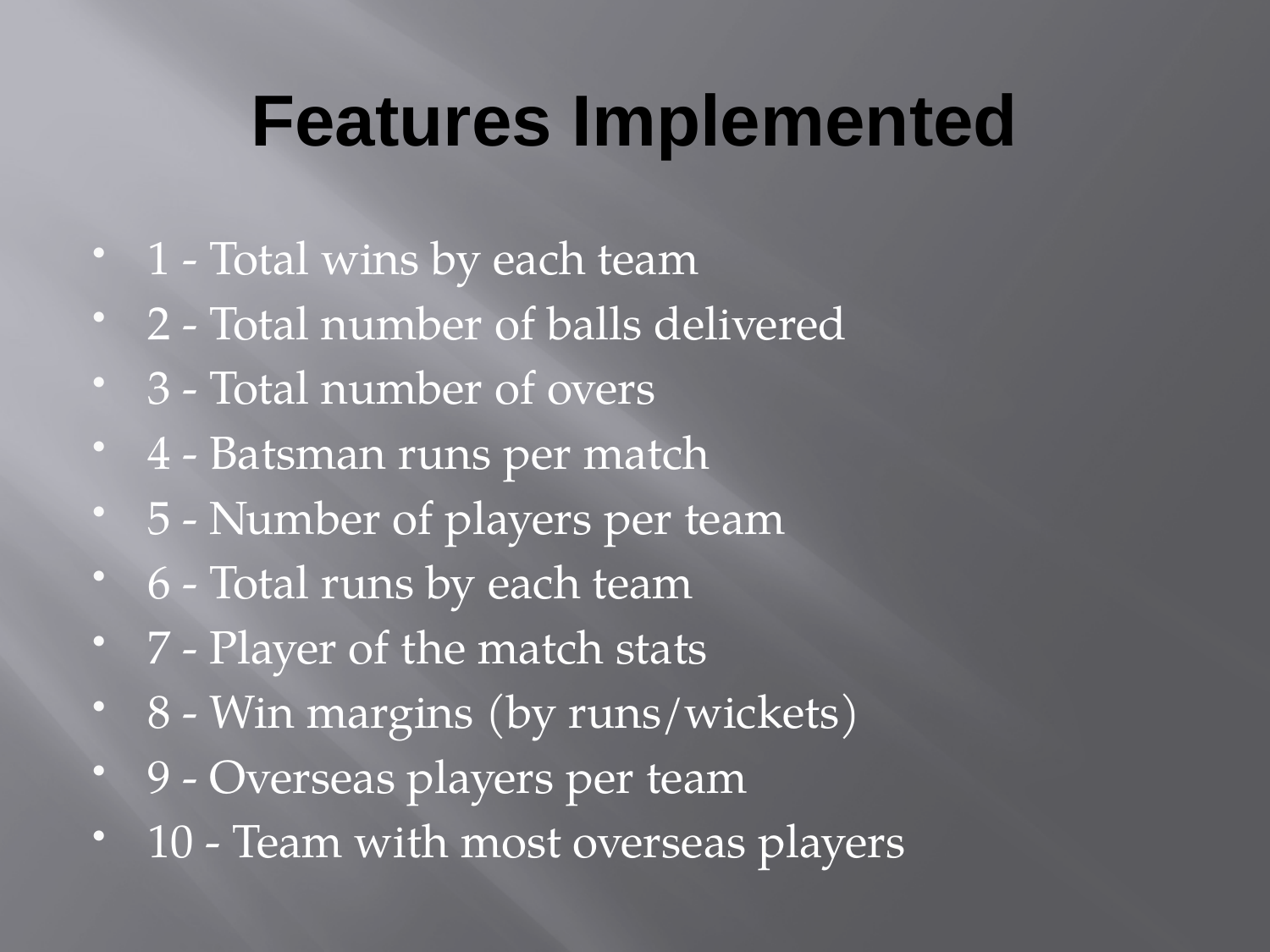

# Features Implemented
1 - Total wins by each team
2 - Total number of balls delivered
3 - Total number of overs
4 - Batsman runs per match
5 - Number of players per team
6 - Total runs by each team
7 - Player of the match stats
8 - Win margins (by runs/wickets)
9 - Overseas players per team
10 - Team with most overseas players